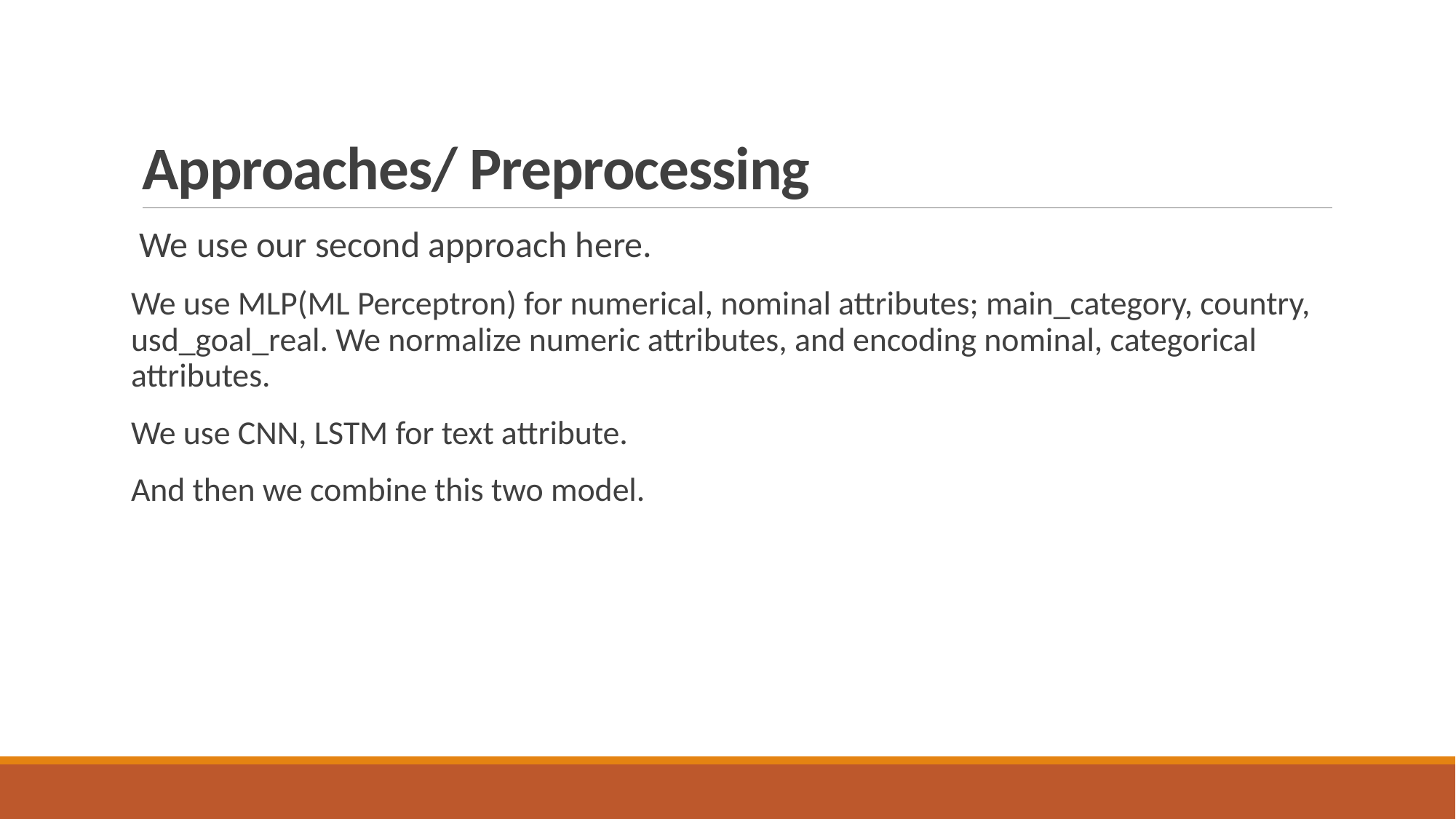

# Approaches/ Preprocessing
 We use our second approach here.
We use MLP(ML Perceptron) for numerical, nominal attributes; main_category, country, usd_goal_real. We normalize numeric attributes, and encoding nominal, categorical attributes.
We use CNN, LSTM for text attribute.
And then we combine this two model.